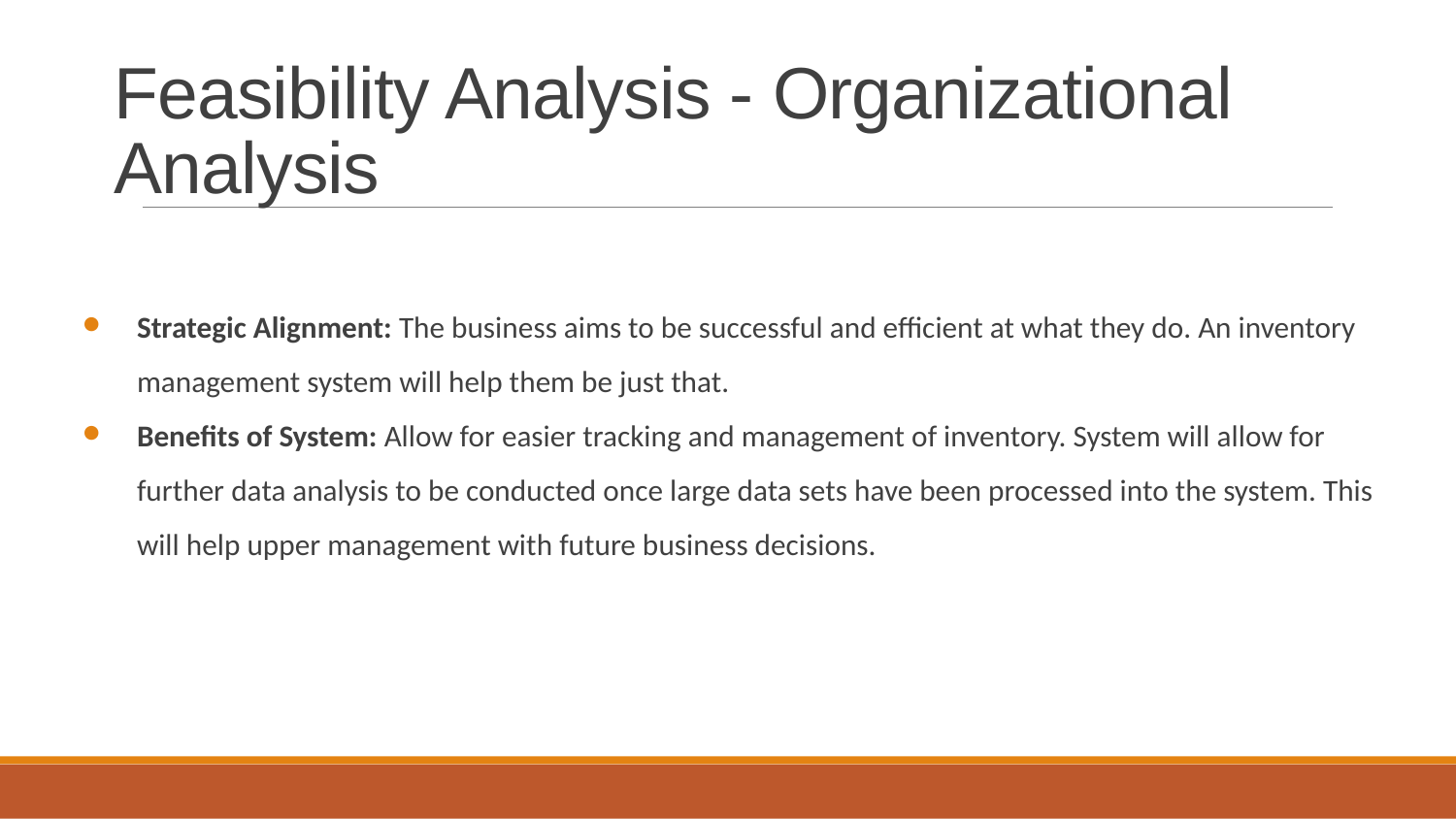

# Feasibility Analysis - Organizational Analysis
Strategic Alignment: The business aims to be successful and efficient at what they do. An inventory management system will help them be just that.
Benefits of System: Allow for easier tracking and management of inventory. System will allow for further data analysis to be conducted once large data sets have been processed into the system. This will help upper management with future business decisions.